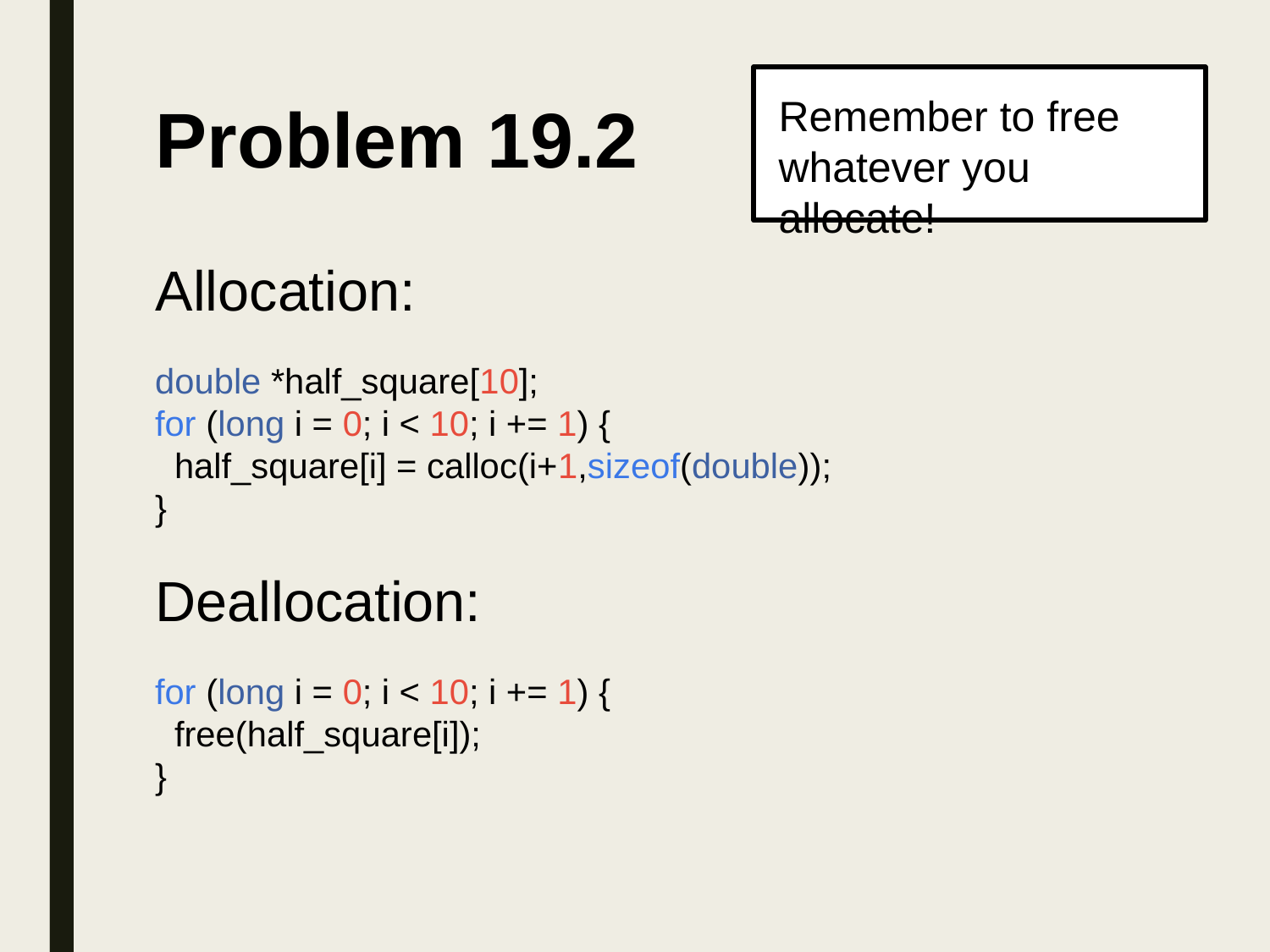

Remember to free whatever you allocate!
Problem 19.2
Allocation:
double *half_square[10];
for (long i = 0; i < 10; i += 1) {
  half_square[i] = calloc(i+1,sizeof(double));
}
Deallocation:
for (long i = 0; i < 10; i += 1) {
  free(half_square[i]);
}